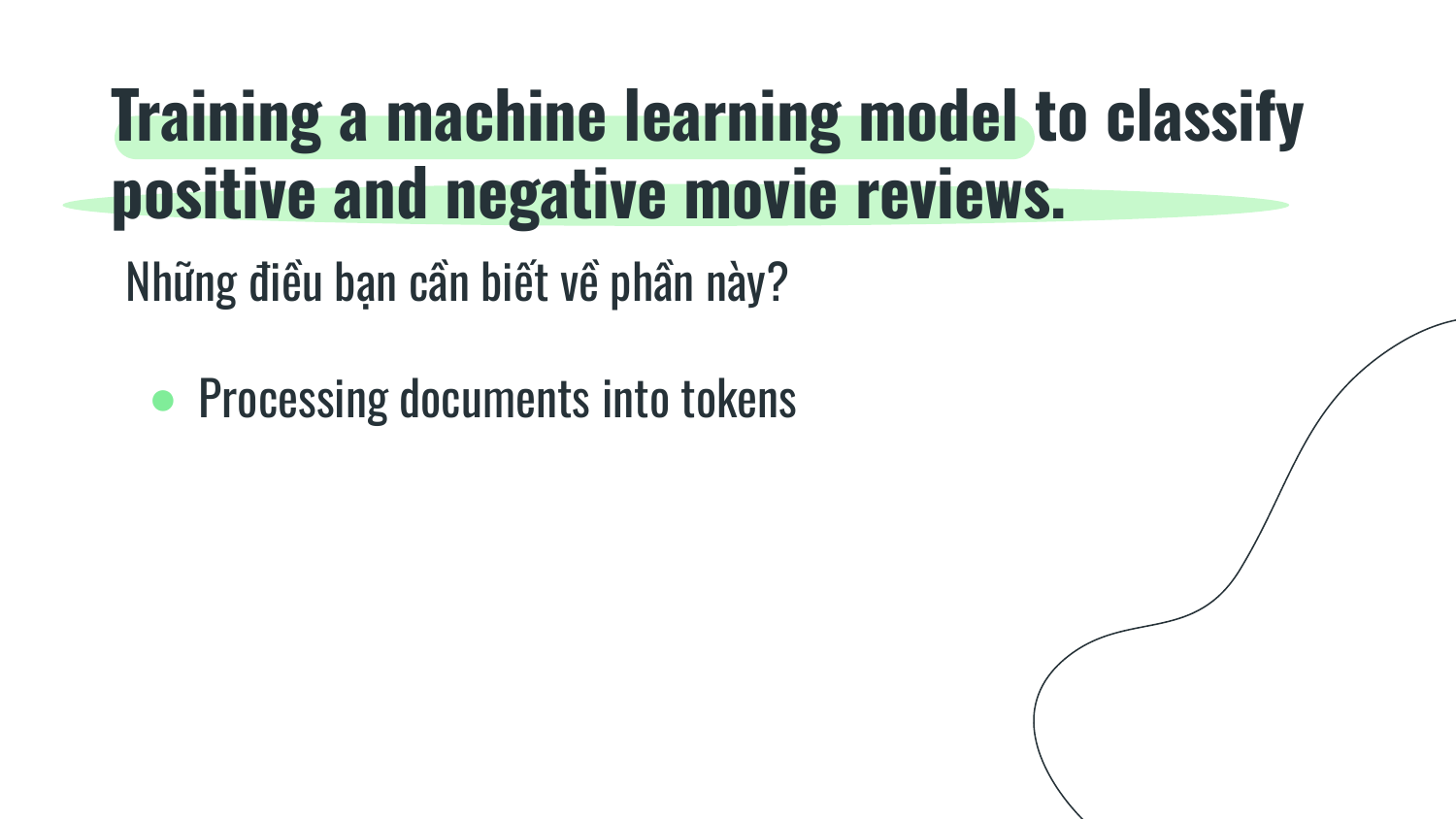

# Training a machine learning model to classify positive and negative movie reviews.

Những điều bạn cần biết về phần này?

Processing documents into tokens